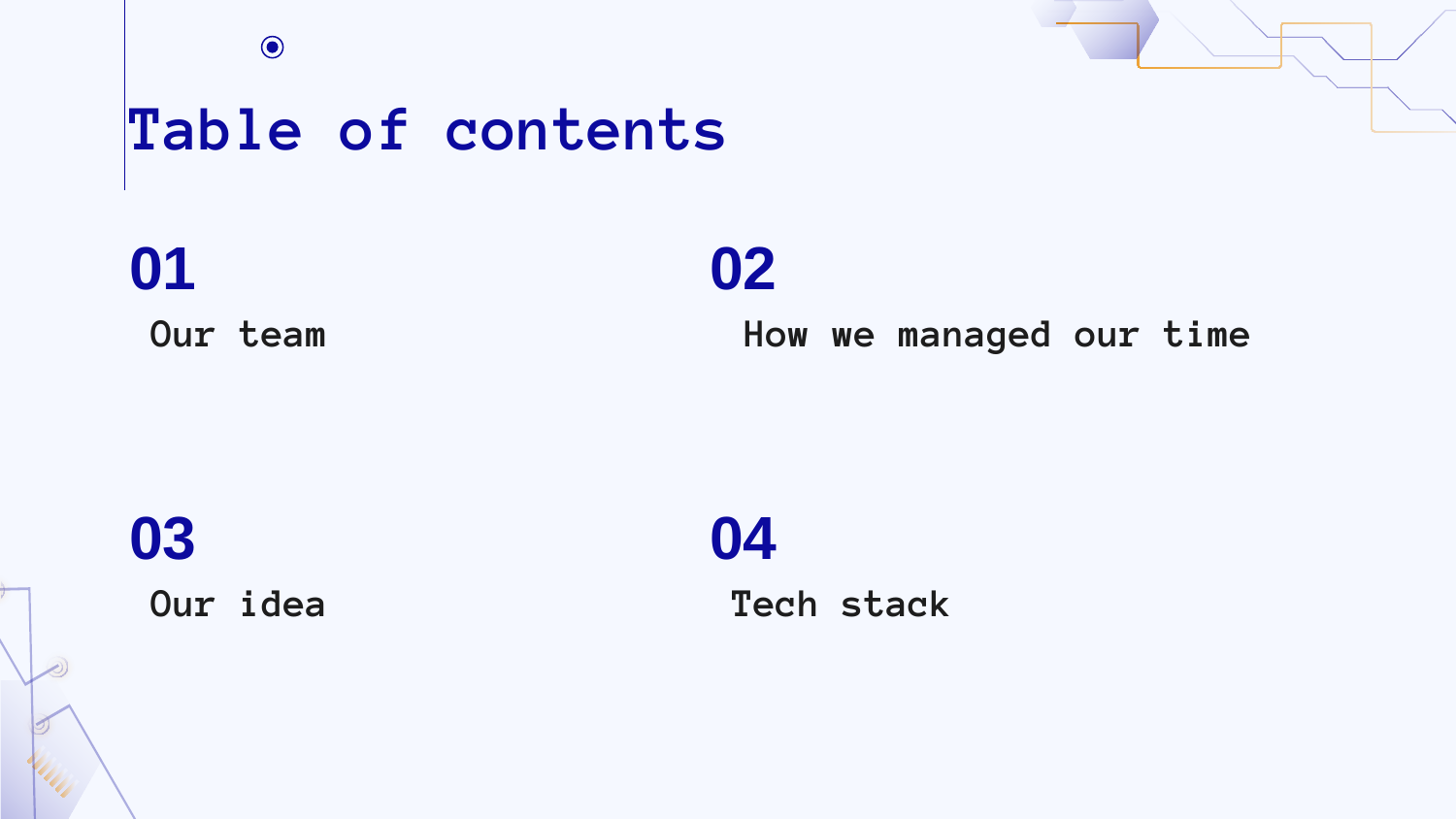

# Table of contents
01
02
Our team
How we managed our time
03
04
Our idea
Tech stack